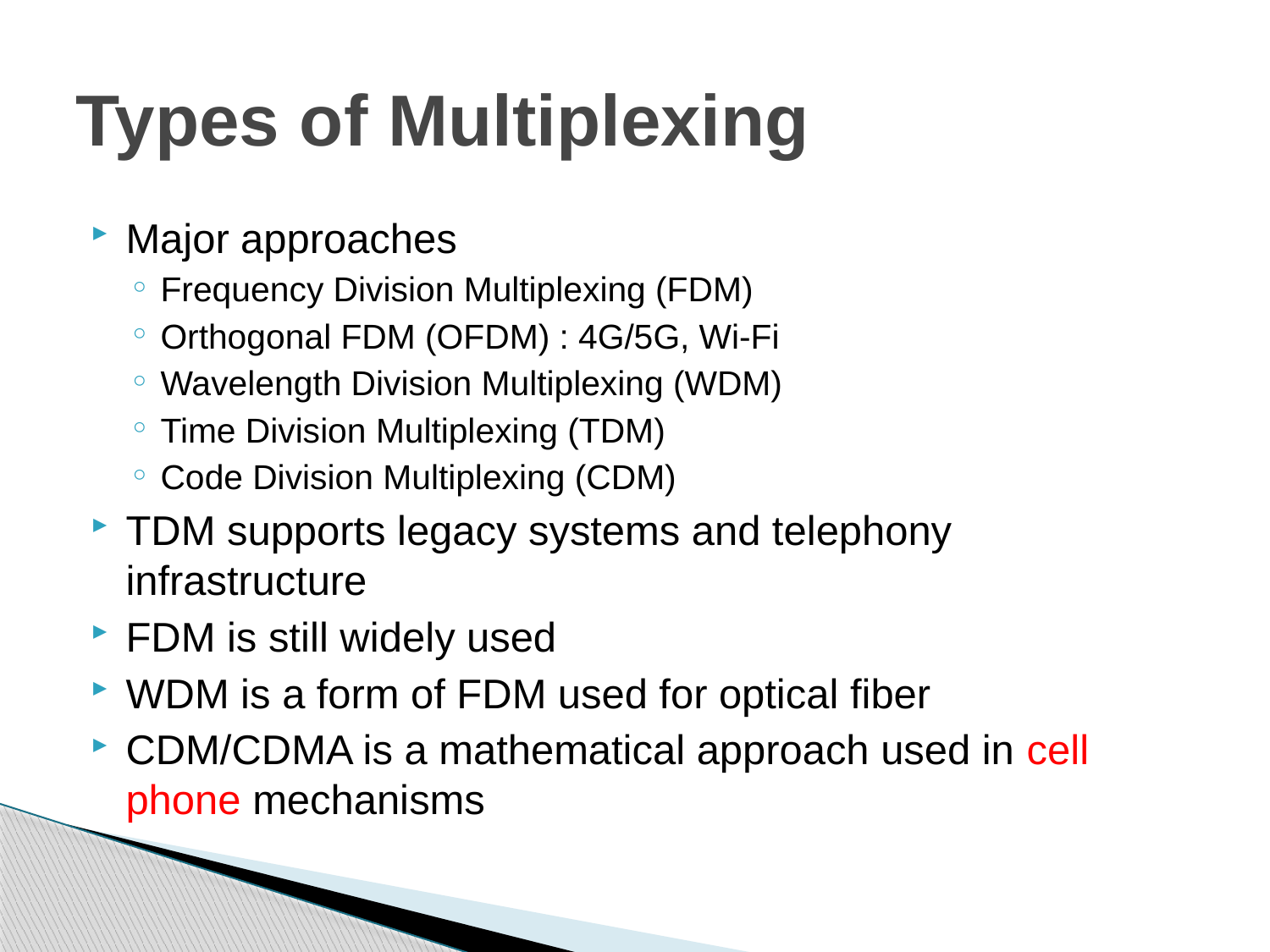

# Types of Multiplexing
Major approaches
Frequency Division Multiplexing (FDM)
Orthogonal FDM (OFDM) : 4G/5G, Wi-Fi
Wavelength Division Multiplexing (WDM)
Time Division Multiplexing (TDM)
Code Division Multiplexing (CDM)
TDM supports legacy systems and telephony infrastructure
FDM is still widely used
WDM is a form of FDM used for optical fiber
CDM/CDMA is a mathematical approach used in cell phone mechanisms